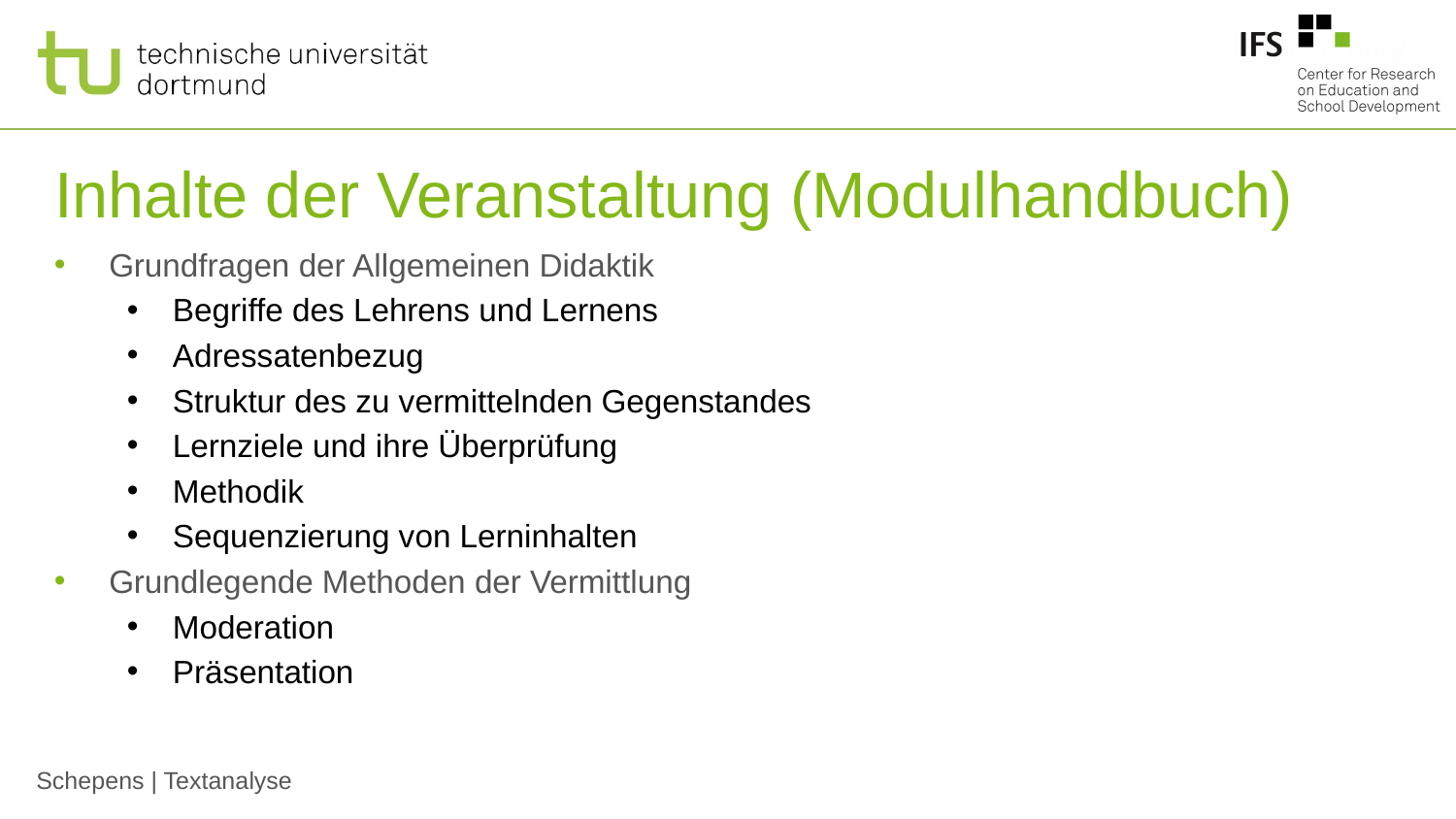

# Inhalte der Veranstaltung (Modulhandbuch)
Grundfragen der Allgemeinen Didaktik
Begriffe des Lehrens und Lernens
Adressatenbezug
Struktur des zu vermittelnden Gegenstandes
Lernziele und ihre Überprüfung
Methodik
Sequenzierung von Lerninhalten
Grundlegende Methoden der Vermittlung
Moderation
Präsentation